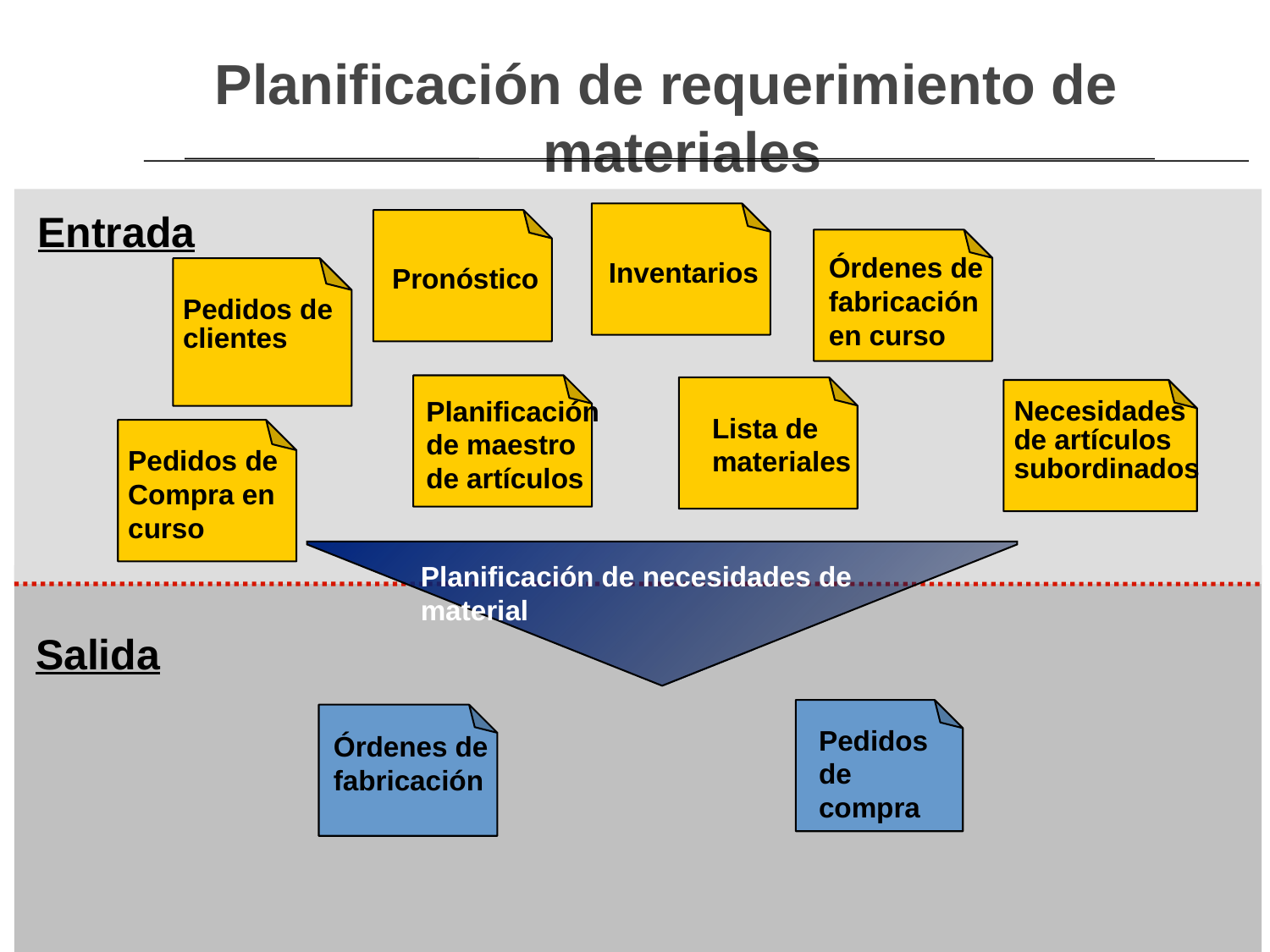

# Planificación de requerimiento de materiales

Entrada

Inventarios

Pronóstico

Órdenes de
fabricación
en curso

Pedidos de
clientes

Planificación
de maestro de artículos

Necesidades de artículos subordinados

Lista de
materiales
Pedidos de
Compra en
curso
Planificación de necesidades de material

Salida

Órdenes de
fabricación
Pedidos de compra